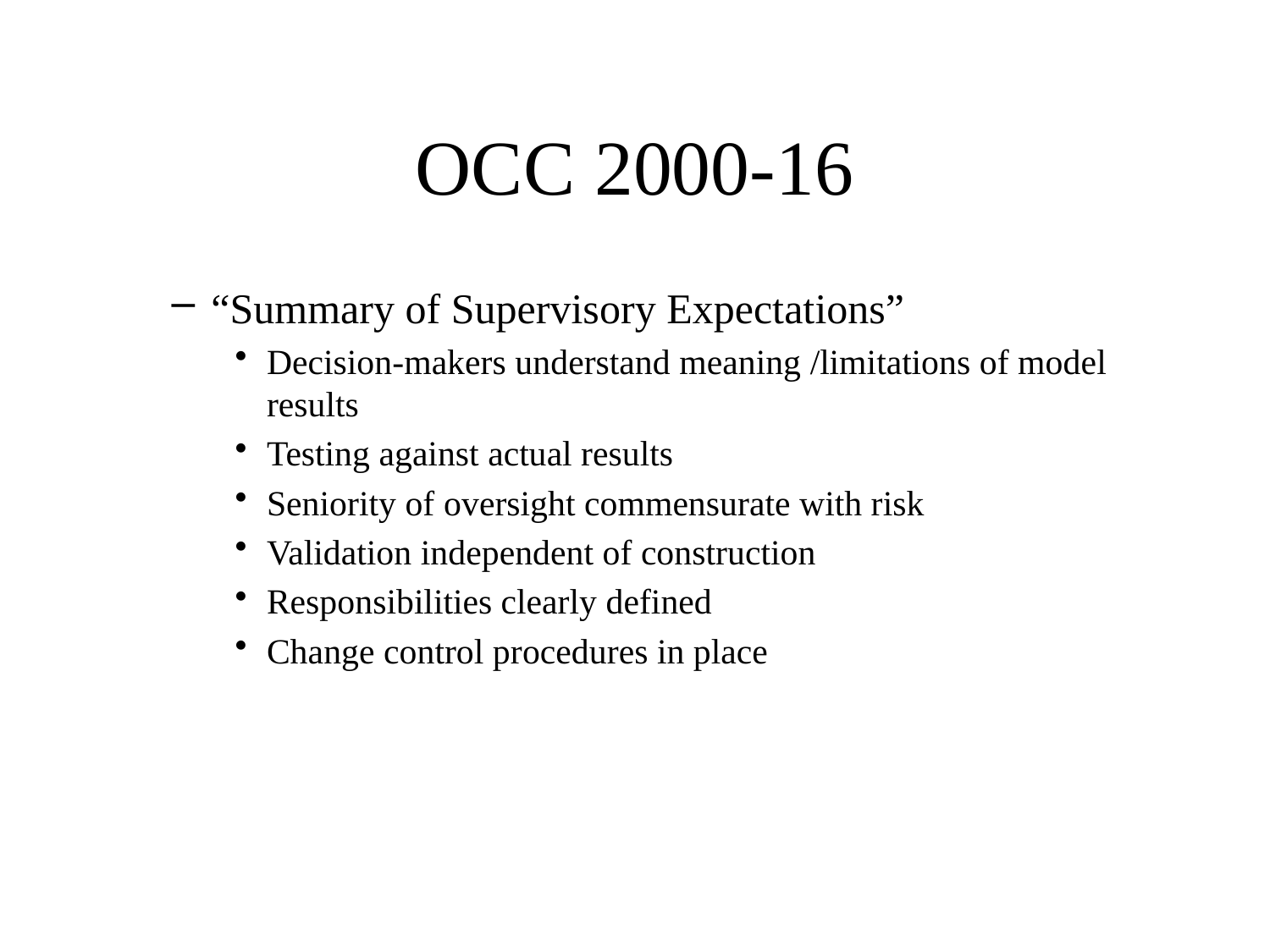

# OCC 2000-16
“Summary of Supervisory Expectations”
Decision-makers understand meaning /limitations of model results
Testing against actual results
Seniority of oversight commensurate with risk
Validation independent of construction
Responsibilities clearly defined
Change control procedures in place